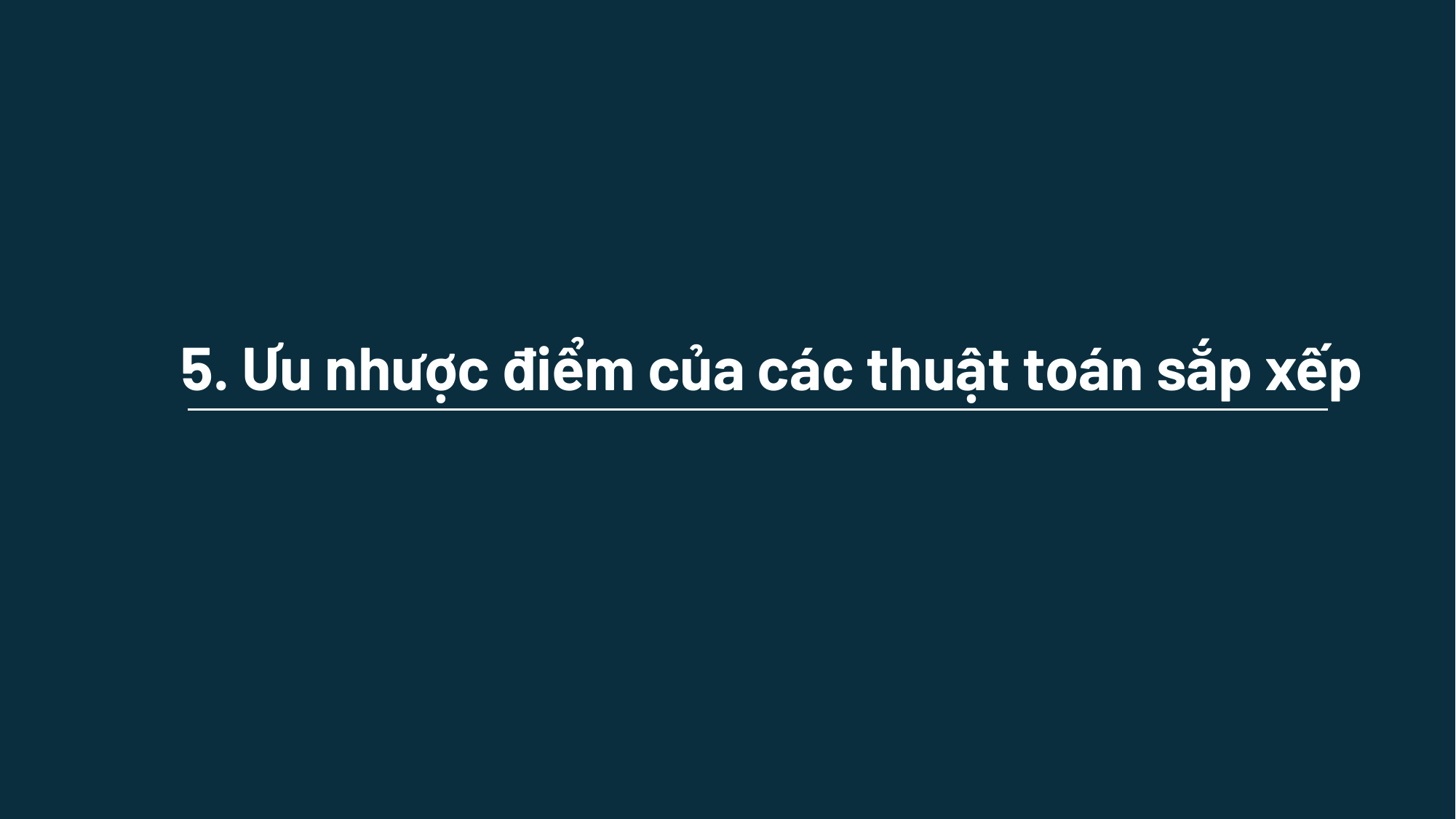

5. Ưu nhược điểm của các thuật toán sắp xếp